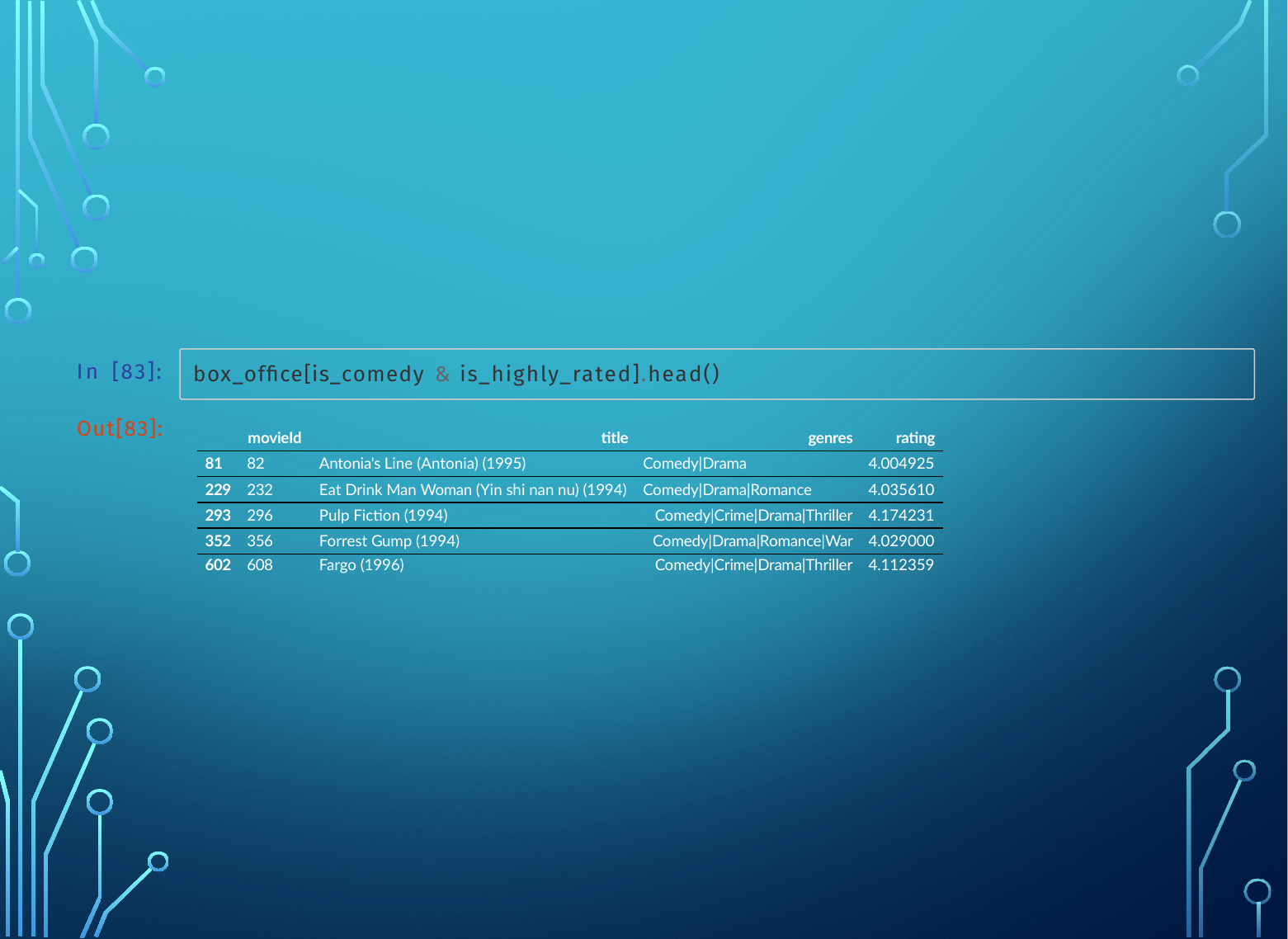

In [83]:
box_office[is_comedy & is_highly_rated].head()
Out[83]:
|  | movieId | title | genres | rating |
| --- | --- | --- | --- | --- |
| 81 | 82 | Antonia's Line (Antonia) (1995) | Comedy|Drama | 4.004925 |
| 229 | 232 | Eat Drink Man Woman (Yin shi nan nu) (1994) | Comedy|Drama|Romance | 4.035610 |
| 293 | 296 | Pulp Fiction (1994) | Comedy|Crime|Drama|Thriller | 4.174231 |
| 352 | 356 | Forrest Gump (1994) | Comedy|Drama|Romance|War | 4.029000 |
| 602 | 608 | Fargo (1996) | Comedy|Crime|Drama|Thriller | 4.112359 |